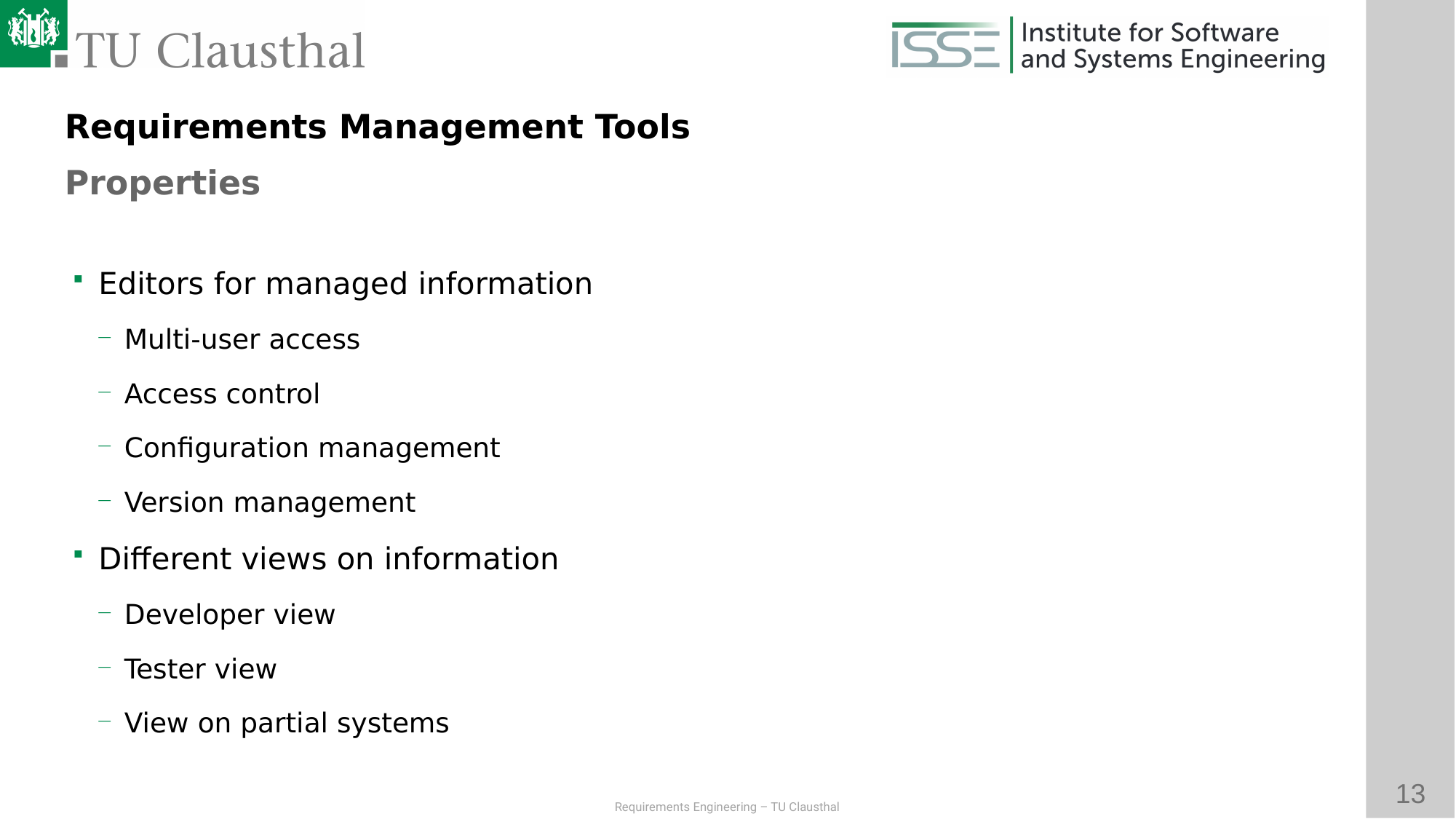

Requirements Management Tools
Properties

# Editors for managed information
Multi-user access
Access control
Configuration management
Version management
Different views on information
Developer view
Tester view
View on partial systems